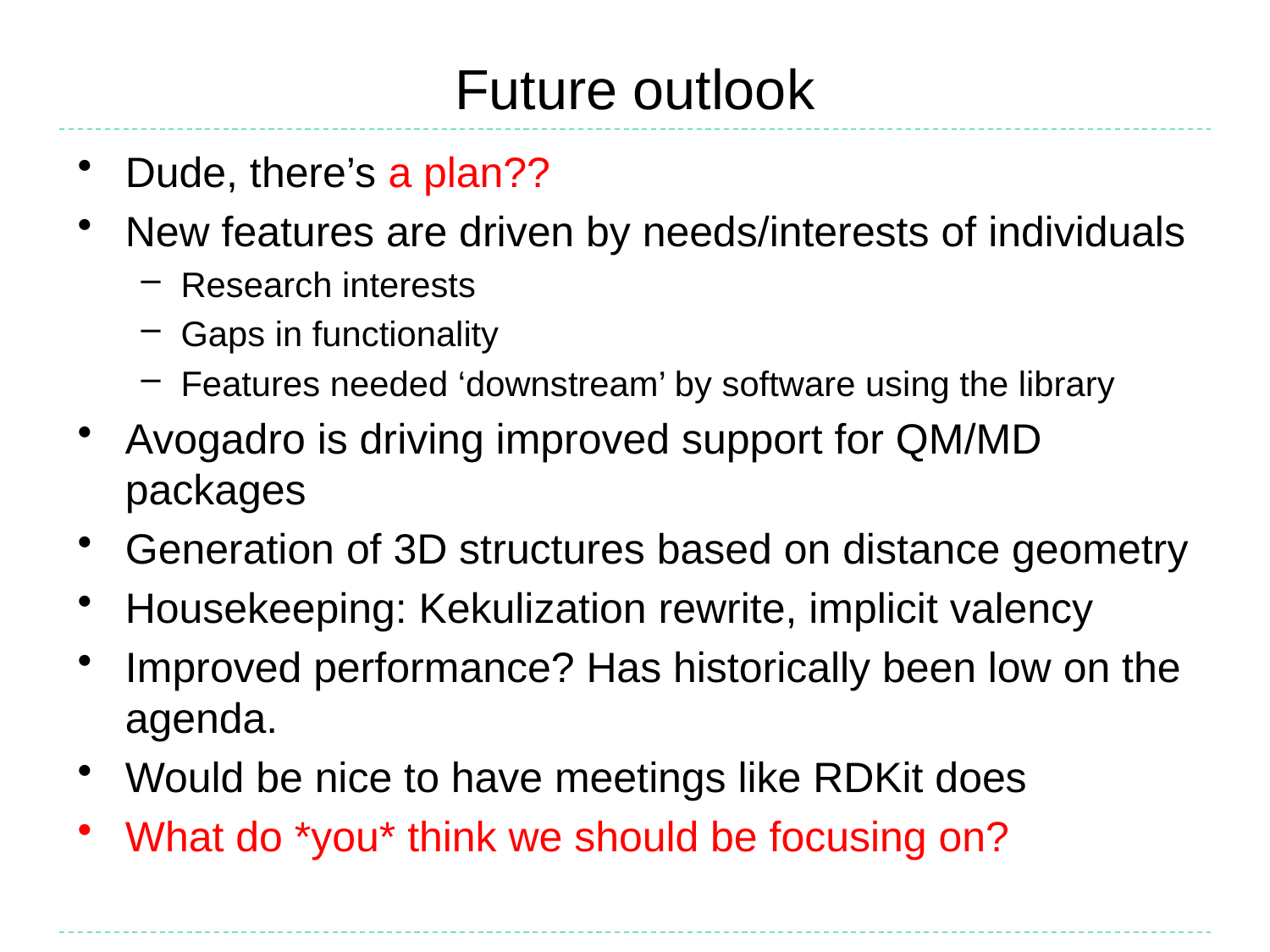

# Future outlook
Dude, there’s a plan??
New features are driven by needs/interests of individuals
Research interests
Gaps in functionality
Features needed ‘downstream’ by software using the library
Avogadro is driving improved support for QM/MD packages
Generation of 3D structures based on distance geometry
Housekeeping: Kekulization rewrite, implicit valency
Improved performance? Has historically been low on the agenda.
Would be nice to have meetings like RDKit does
What do *you* think we should be focusing on?